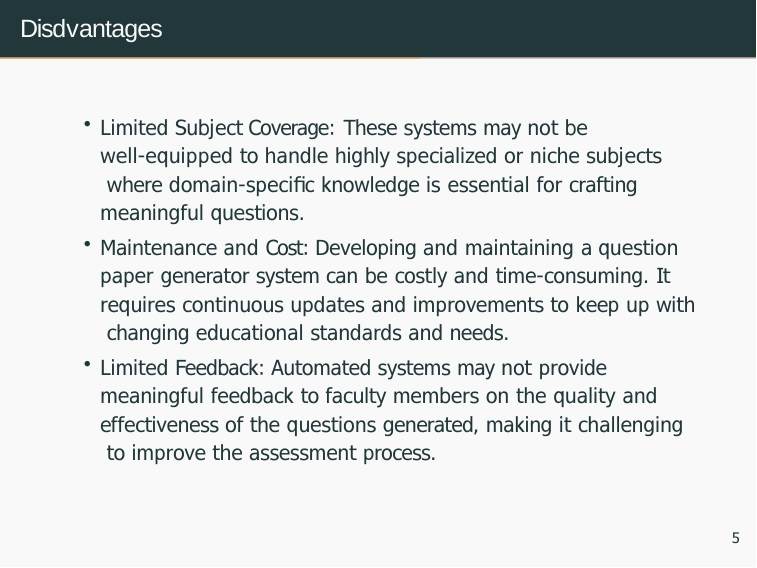

# Disdvantages

Limited Subject Coverage: These systems may not be
well-equipped to handle highly specialized or niche subjects  where domain-specific knowledge is essential for crafting  meaningful questions.
Maintenance and Cost: Developing and maintaining a question  paper generator system can be costly and time-consuming. It  requires continuous updates and improvements to keep up with  changing educational standards and needs.
Limited Feedback: Automated systems may not provide  meaningful feedback to faculty members on the quality and  effectiveness of the questions generated, making it challenging  to improve the assessment process.
5